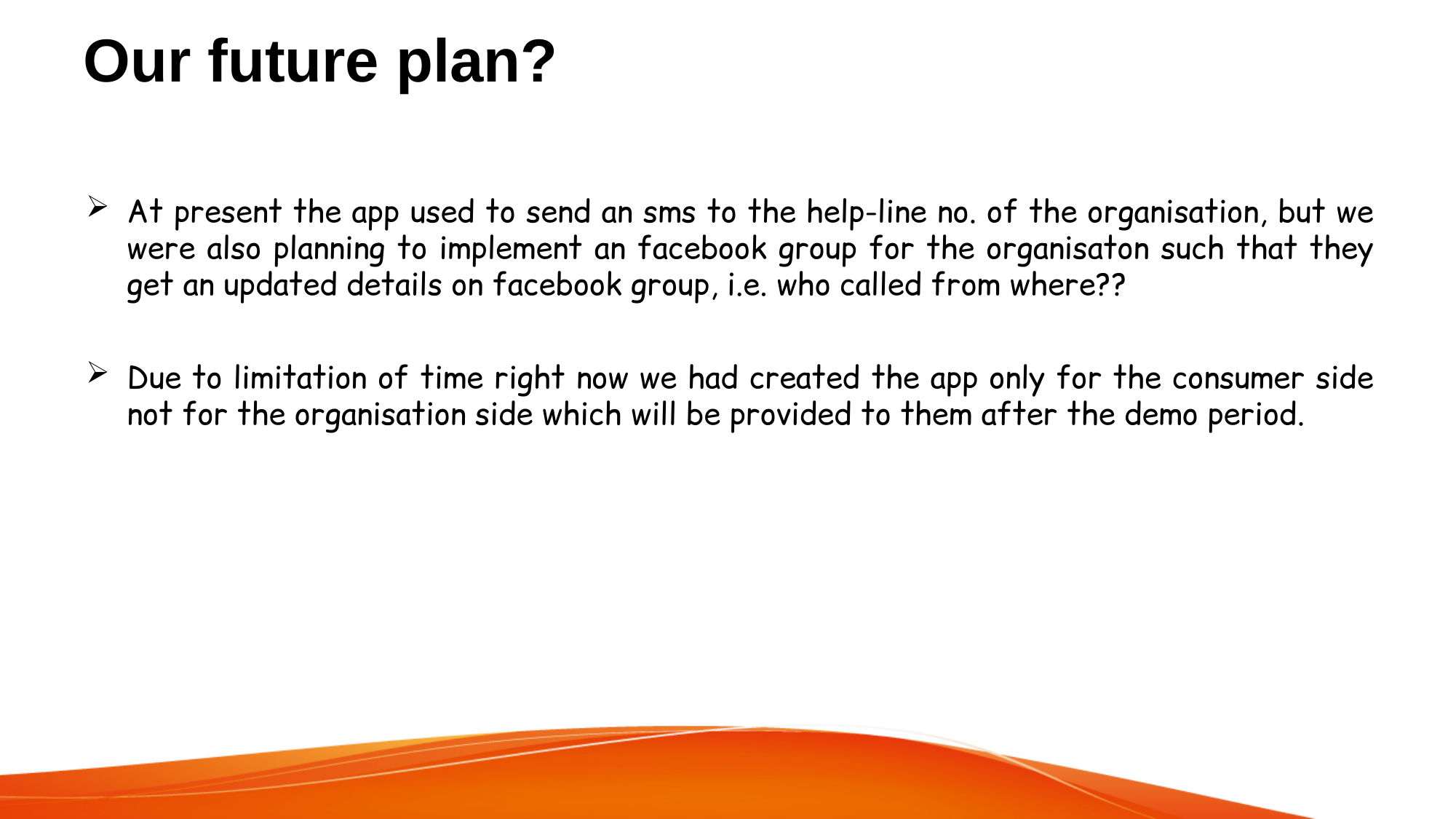

# Our future plan?
At present the app used to send an sms to the help-line no. of the organisation, but we were also planning to implement an facebook group for the organisaton such that they get an updated details on facebook group, i.e. who called from where??

Due to limitation of time right now we had created the app only for the consumer side not for the organisation side which will be provided to them after the demo period.